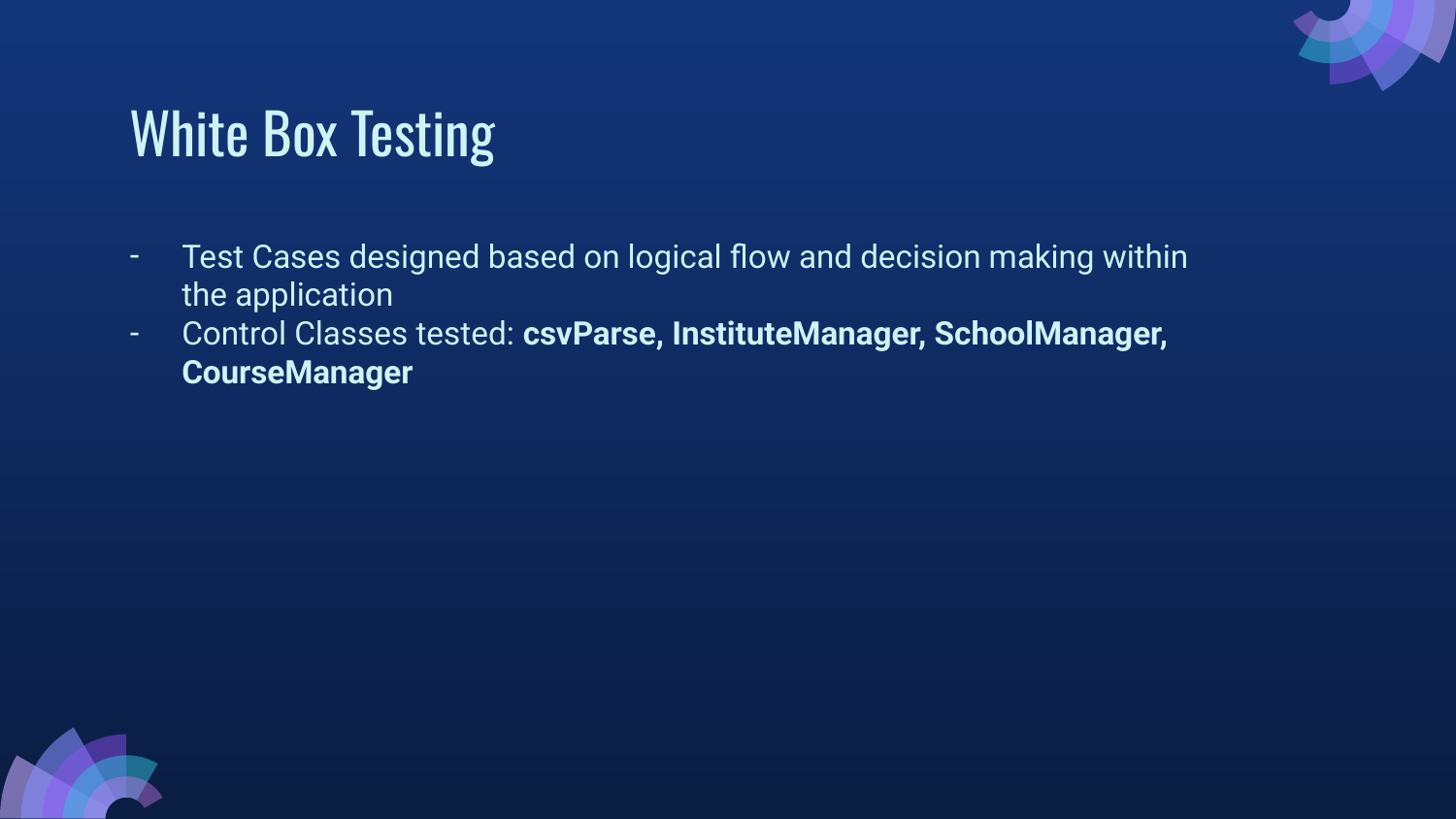

# White Box Testing

Test Cases designed based on logical flow and decision making within the application
Control Classes tested: csvParse, InstituteManager, SchoolManager, CourseManager